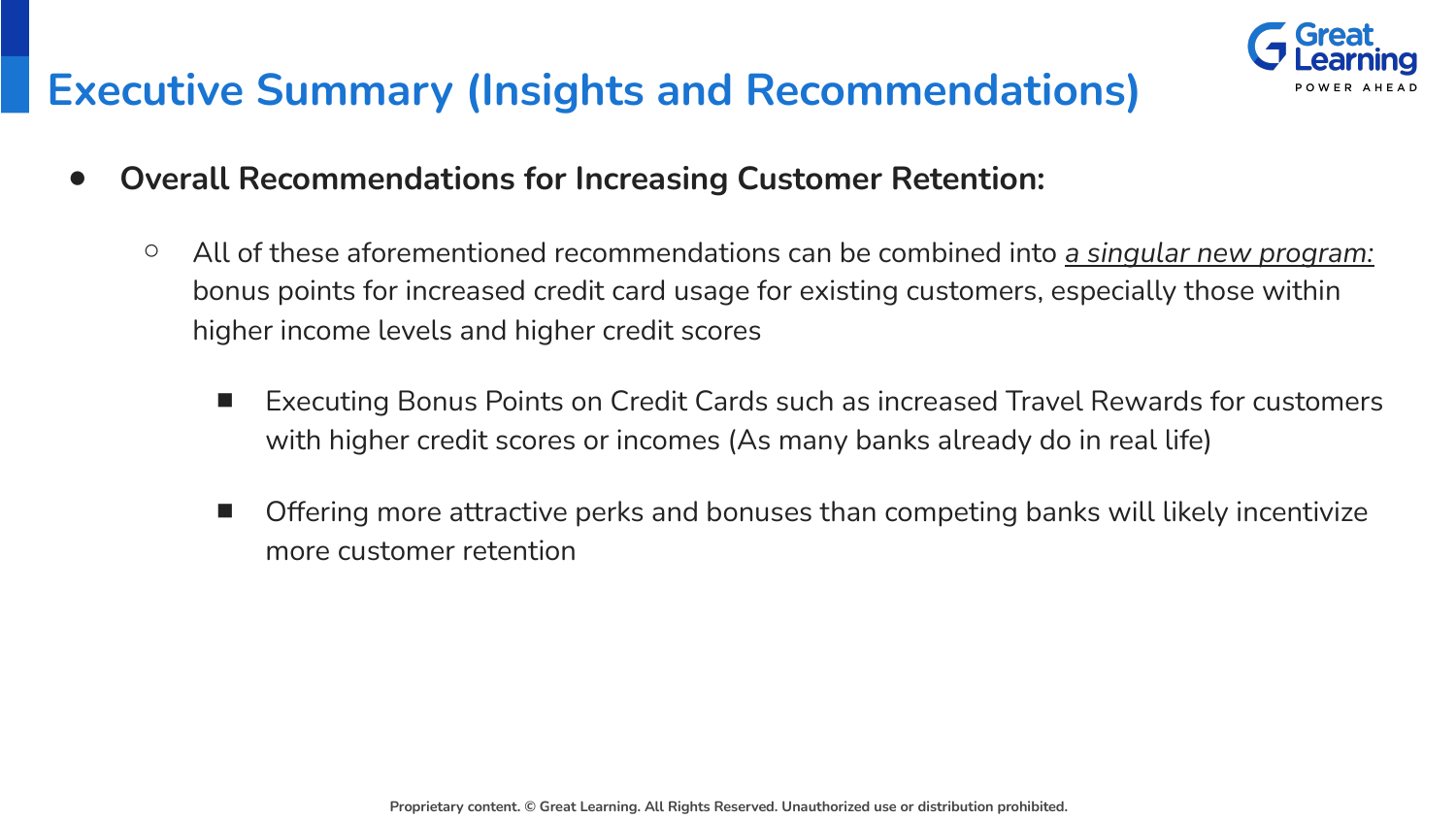

# Executive Summary (Insights and Recommendations)
Overall Recommendations for Increasing Customer Retention:
All of these aforementioned recommendations can be combined into a singular new program: bonus points for increased credit card usage for existing customers, especially those within higher income levels and higher credit scores
Executing Bonus Points on Credit Cards such as increased Travel Rewards for customers with higher credit scores or incomes (As many banks already do in real life)
Offering more attractive perks and bonuses than competing banks will likely incentivize more customer retention